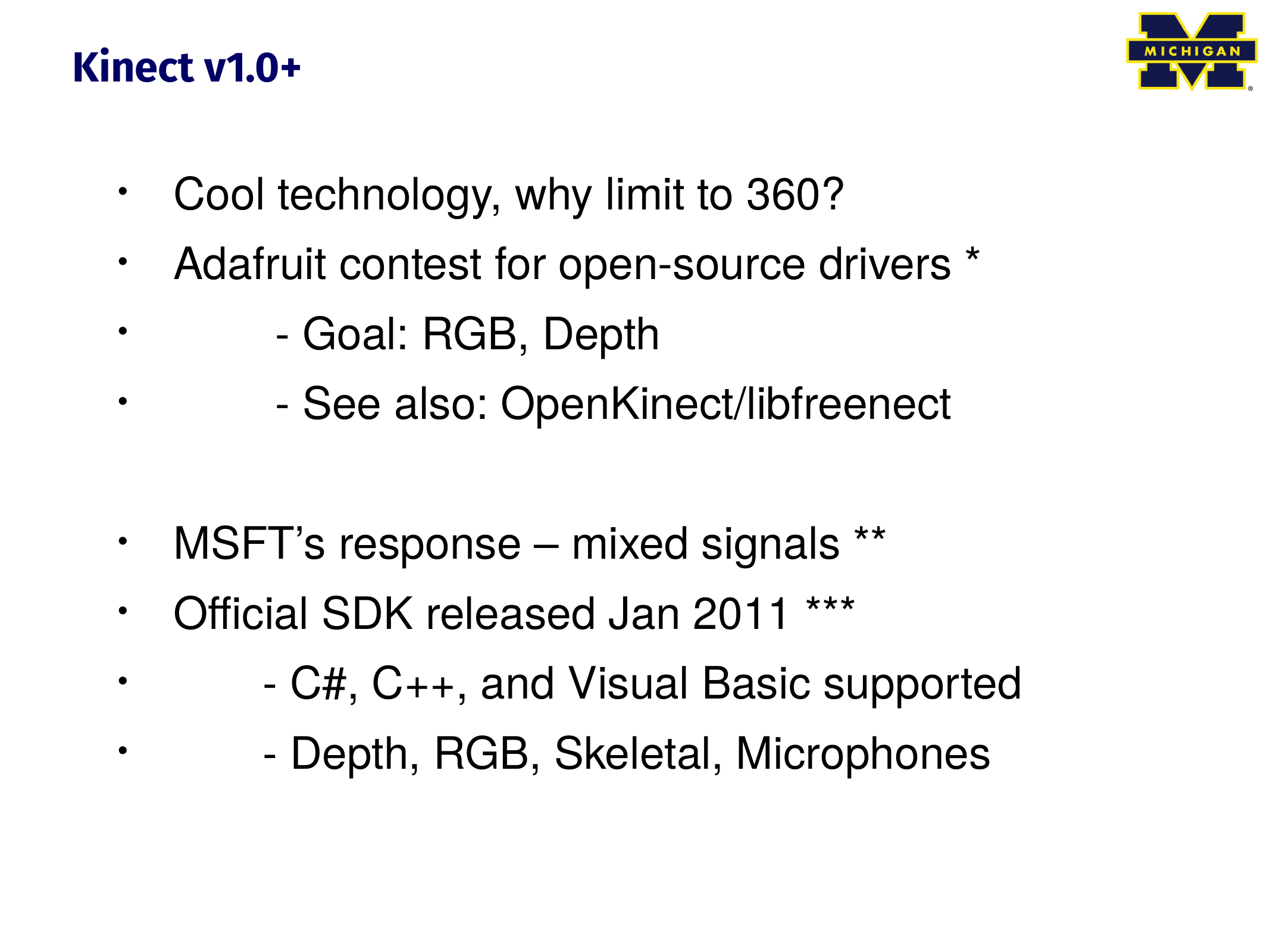

# Kinect v1.0+
Cool technology, why limit to 360?
Adafruit contest for open-source drivers *
	 - Goal: RGB, Depth
	 - See also: OpenKinect/libfreenect

MSFT’s response – mixed signals **
Official SDK released Jan 2011 ***
	- C#, C++, and Visual Basic supported
	- Depth, RGB, Skeletal, Microphones